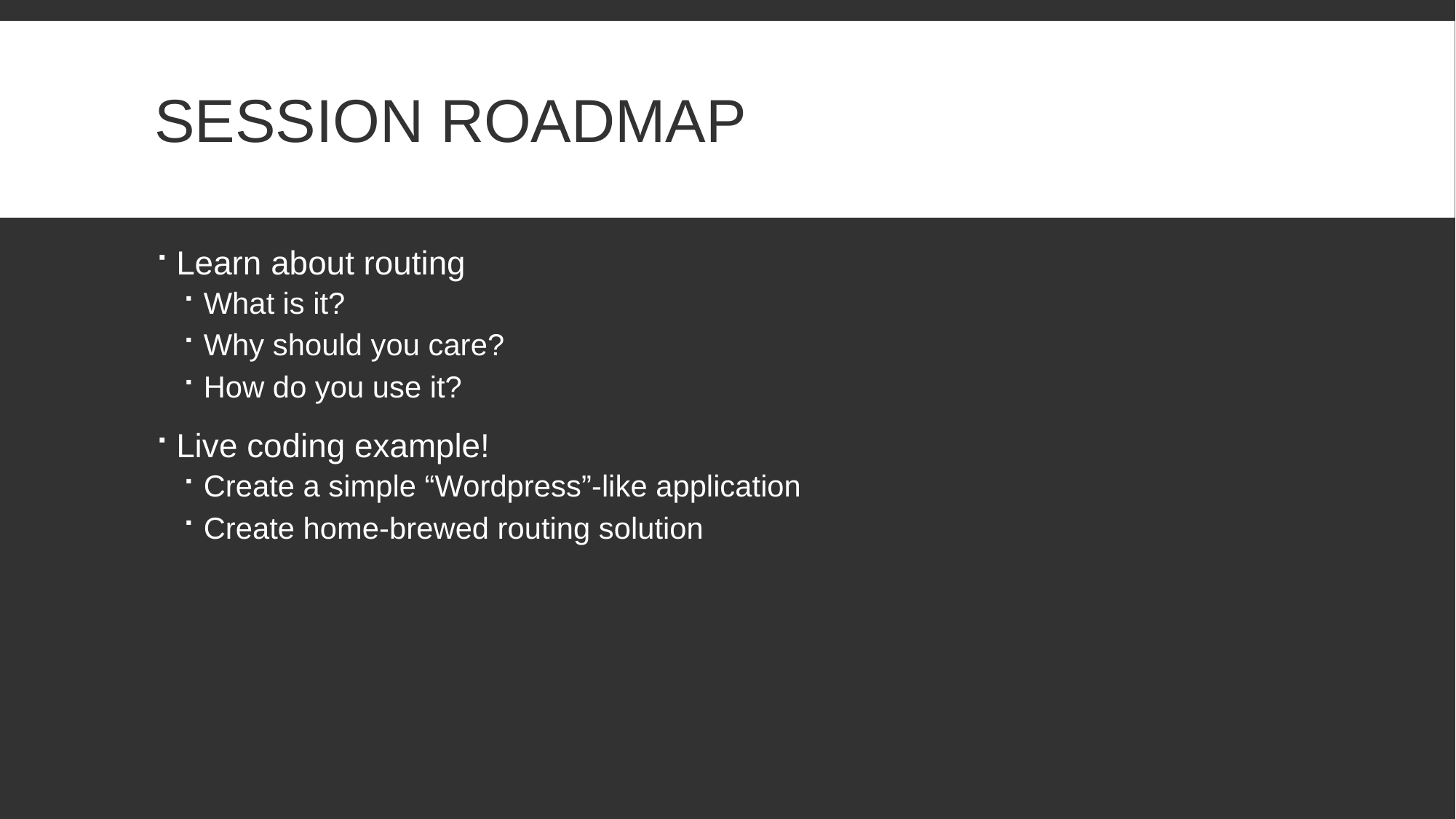

# session roadmap
Learn about routing
What is it?
Why should you care?
How do you use it?
Live coding example!
Create a simple “Wordpress”-like application
Create home-brewed routing solution